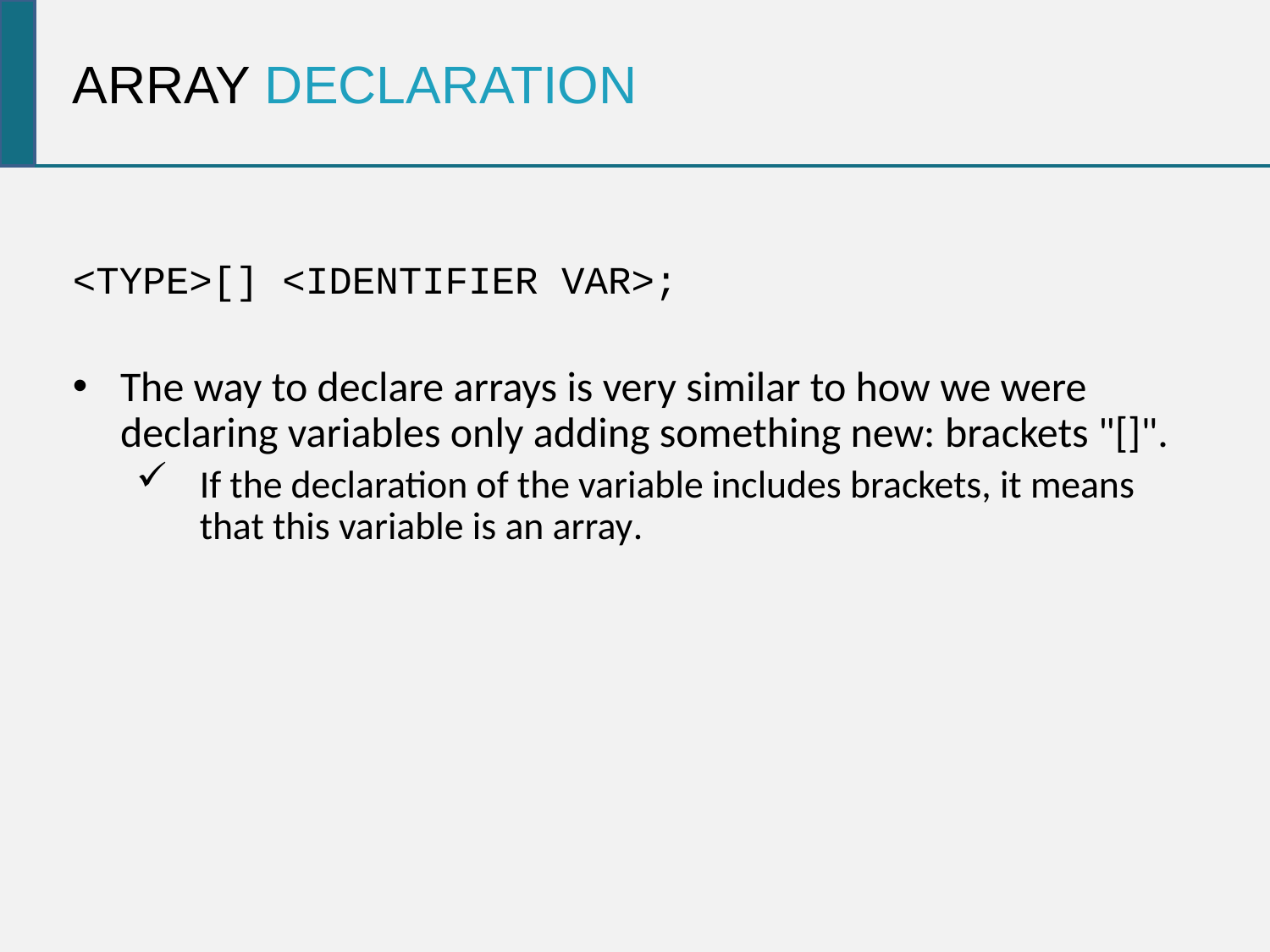

Array declaration

<TYPE>[] <IDENTIFIER VAR>;

The way to declare arrays is very similar to how we were declaring variables only adding something new: brackets "[]".
If the declaration of the variable includes brackets, it means that this variable is an array.